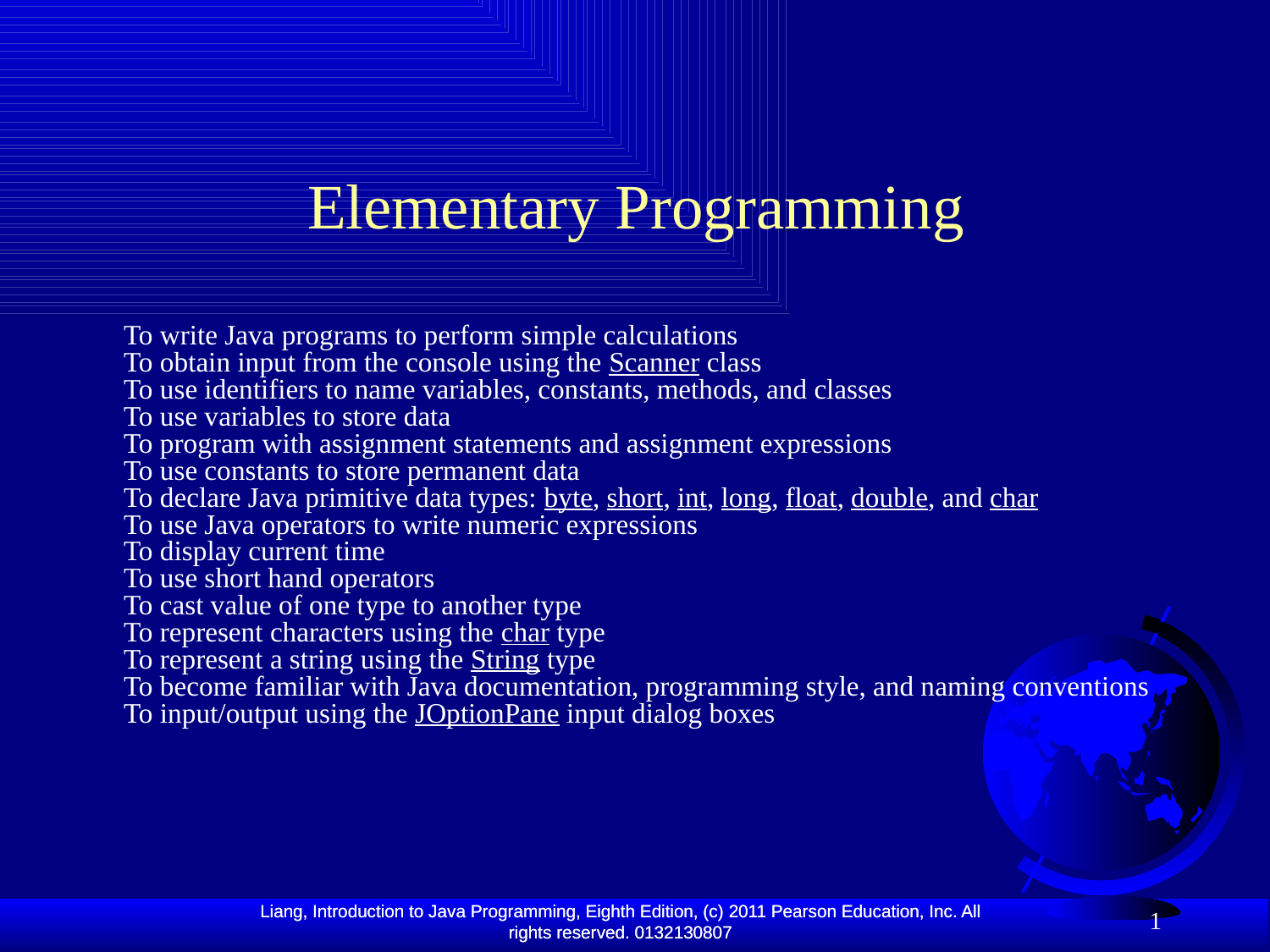

# Elementary Programming
To write Java programs to perform simple calculations
To obtain input from the console using the Scanner class
To use identifiers to name variables, constants, methods, and classes
To use variables to store data
To program with assignment statements and assignment expressions
To use constants to store permanent data
To declare Java primitive data types: byte, short, int, long, float, double, and char
To use Java operators to write numeric expressions
To display current time
To use short hand operators
To cast value of one type to another type
To represent characters using the char type
To represent a string using the String type
To become familiar with Java documentation, programming style, and naming conventions
To input/output using the JOptionPane input dialog boxes
1